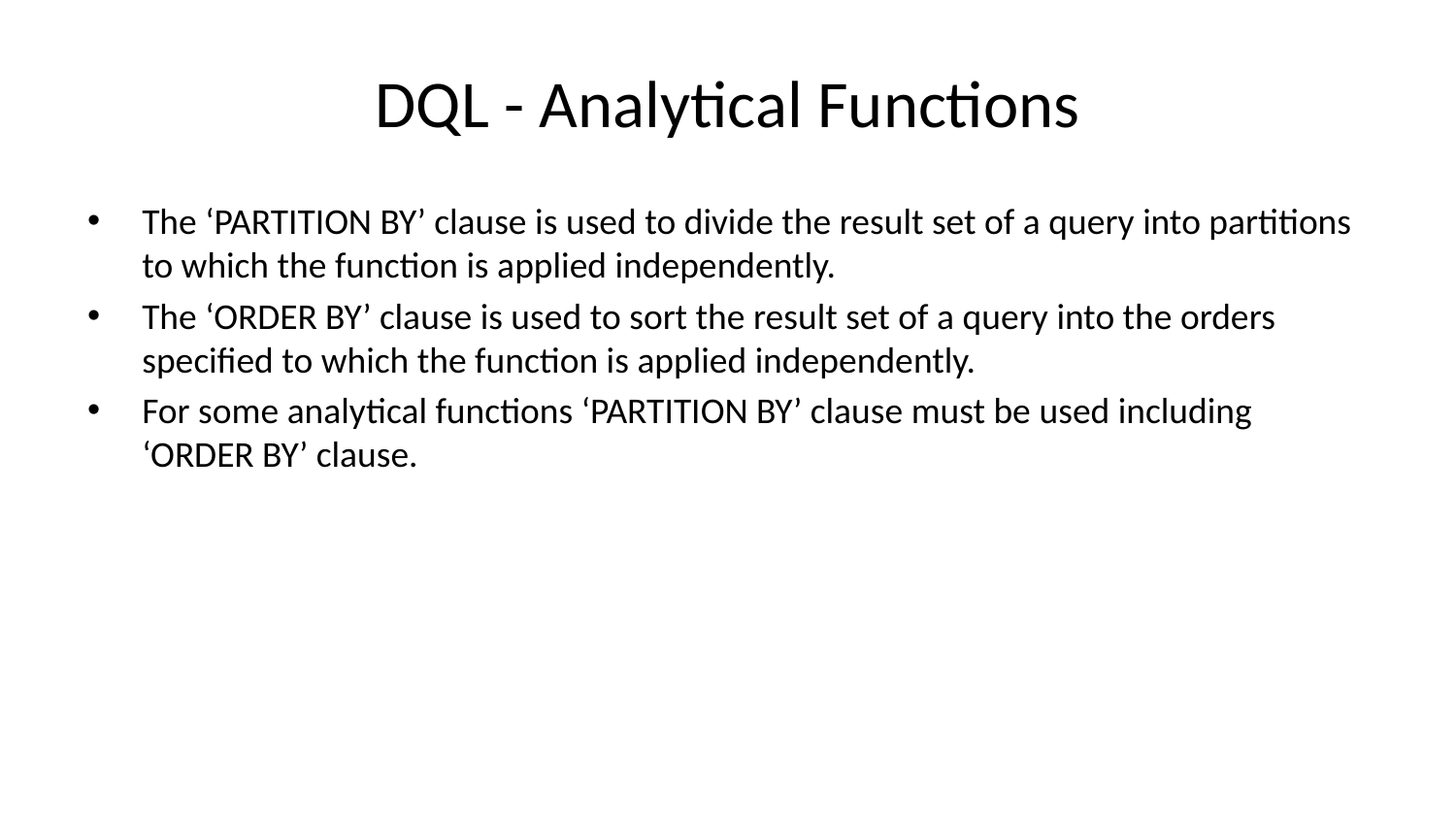

# DQL - Analytical Functions
The ‘PARTITION BY’ clause is used to divide the result set of a query into partitions to which the function is applied independently.
The ‘ORDER BY’ clause is used to sort the result set of a query into the orders specified to which the function is applied independently.
For some analytical functions ‘PARTITION BY’ clause must be used including ‘ORDER BY’ clause.